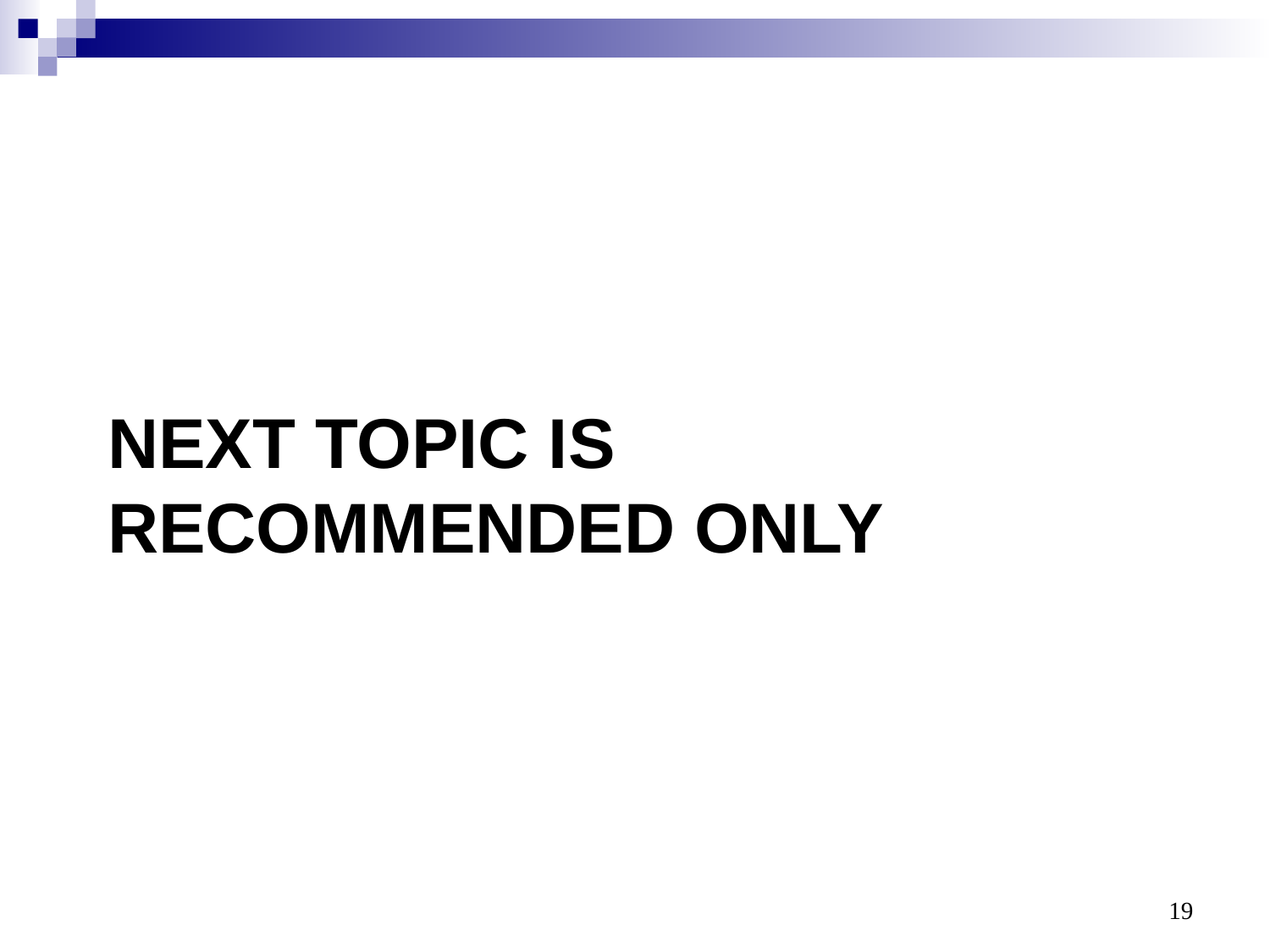

# Next TOPIC is recommended only
19